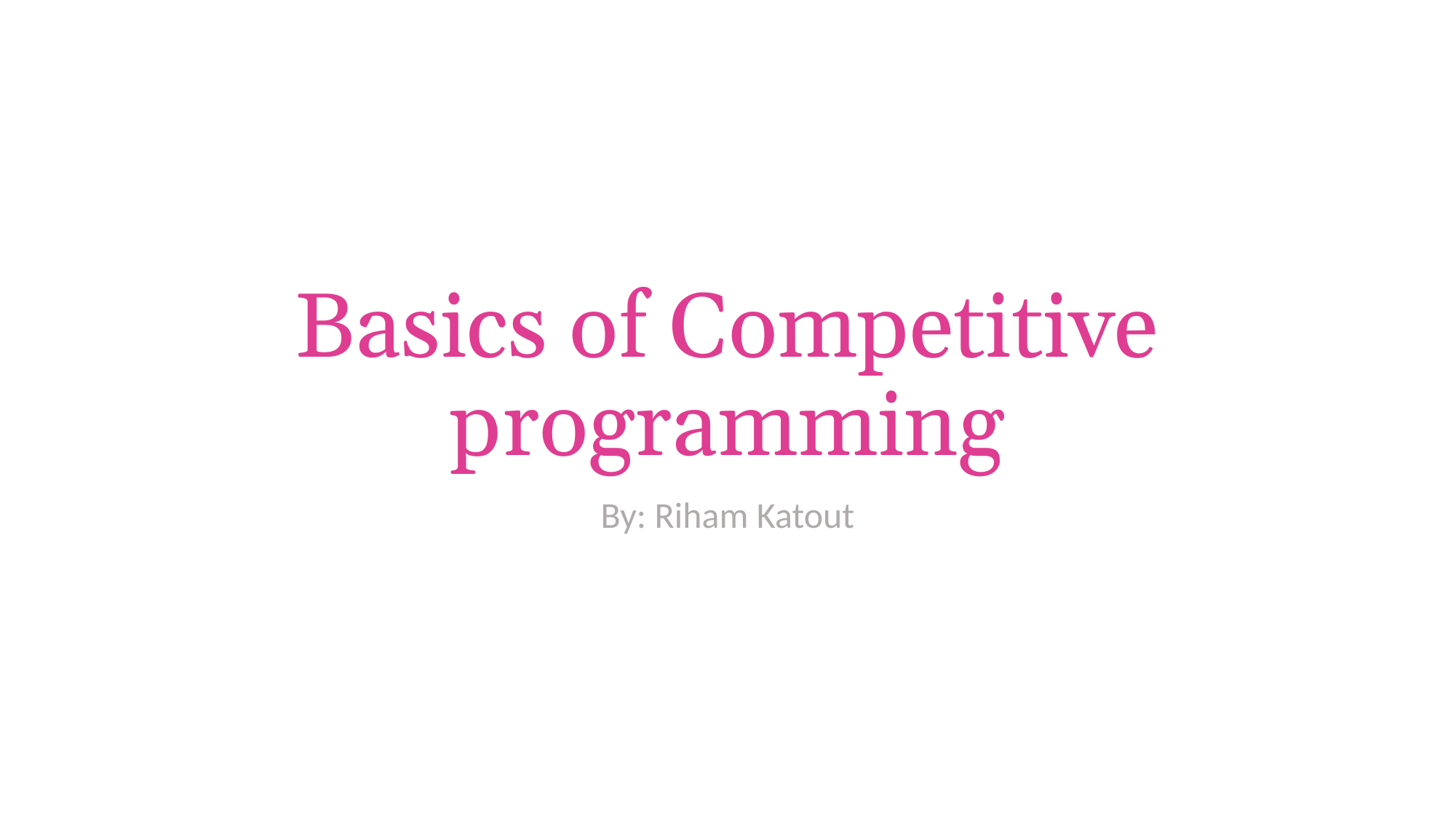

# Basics of Competitive programming
By: Riham Katout